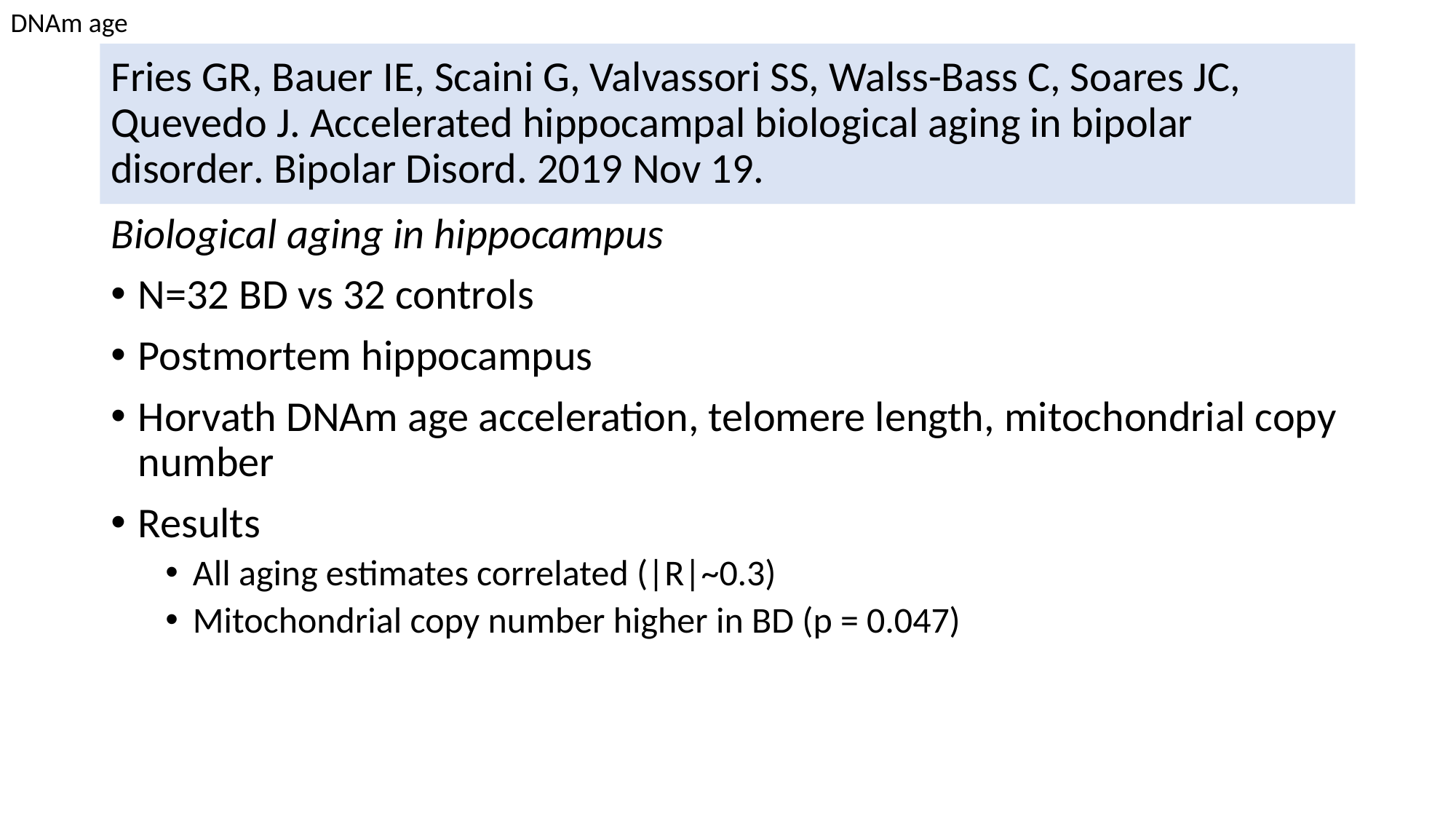

DNAm age
# Fries GR, Bauer IE, Scaini G, Valvassori SS, Walss-Bass C, Soares JC, Quevedo J. Accelerated hippocampal biological aging in bipolar disorder. Bipolar Disord. 2019 Nov 19.
Biological aging in hippocampus
N=32 BD vs 32 controls
Postmortem hippocampus
Horvath DNAm age acceleration, telomere length, mitochondrial copy number
Results
All aging estimates correlated (|R|~0.3)
Mitochondrial copy number higher in BD (p = 0.047)